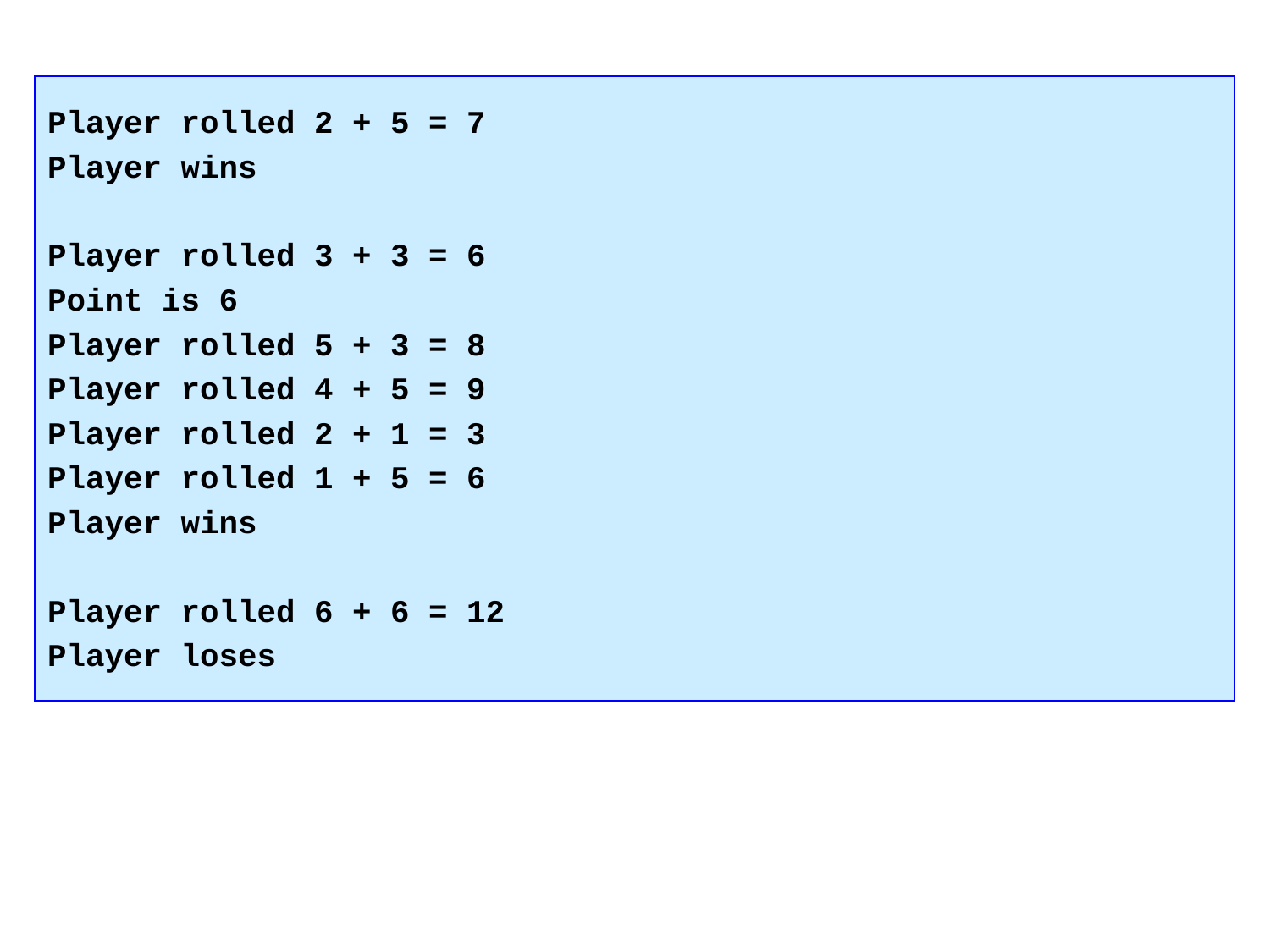

Player rolled 2 + 5 = 7
Player wins

Player rolled 3 + 3 = 6
Point is 6
Player rolled 5 + 3 = 8
Player rolled 4 + 5 = 9
Player rolled 2 + 1 = 3
Player rolled 1 + 5 = 6
Player wins

Player rolled 6 + 6 = 12
Player loses